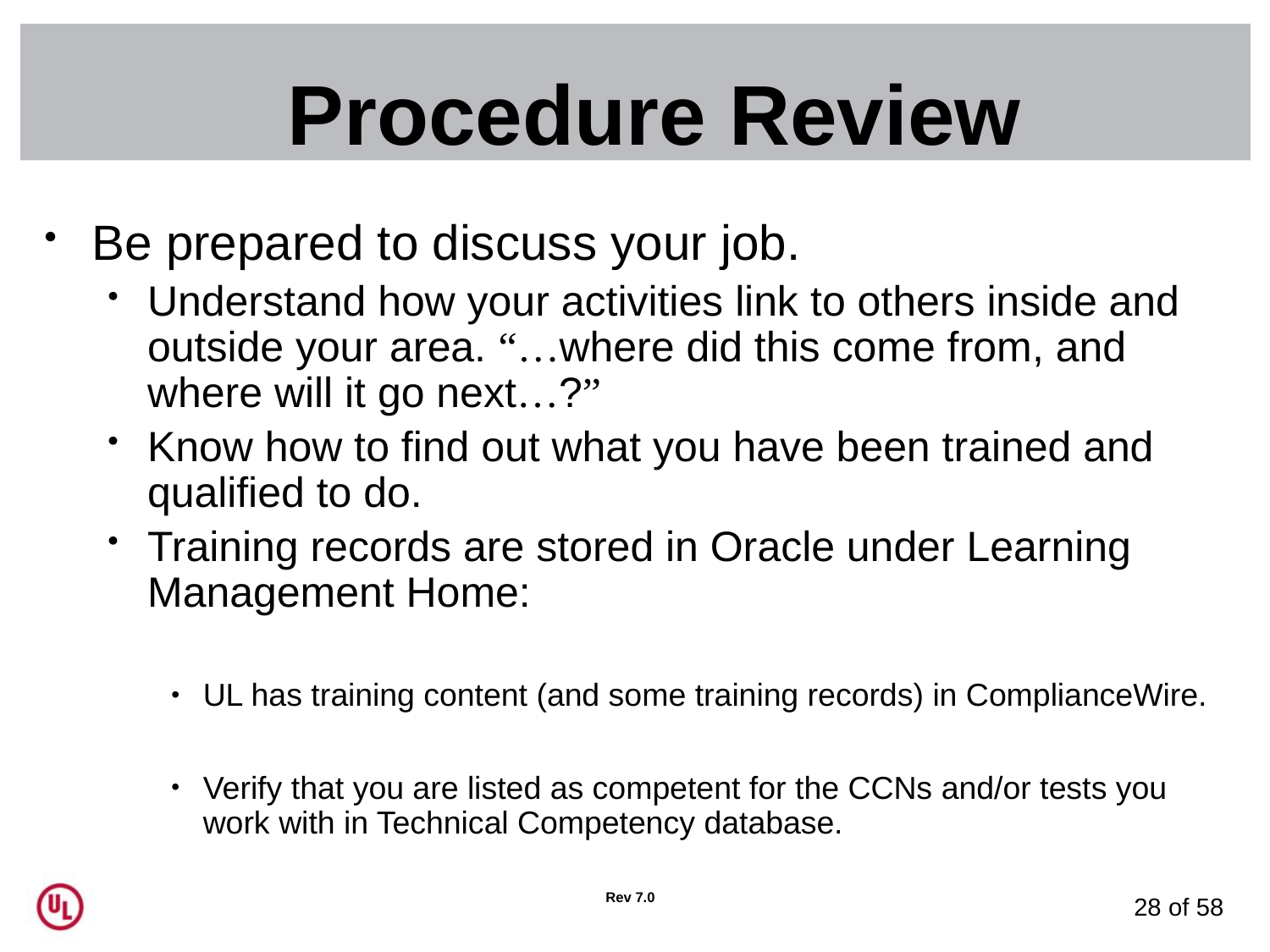

# Procedure Review

Be prepared to discuss your job.
Understand how your activities link to others inside and outside your area. “…where did this come from, and where will it go next…?”
Know how to find out what you have been trained and qualified to do.
Training records are stored in Oracle under Learning Management Home:

UL has training content (and some training records) in ComplianceWire.

Verify that you are listed as competent for the CCNs and/or tests you work with in Technical Competency database.
Rev 7.0
28 of 58